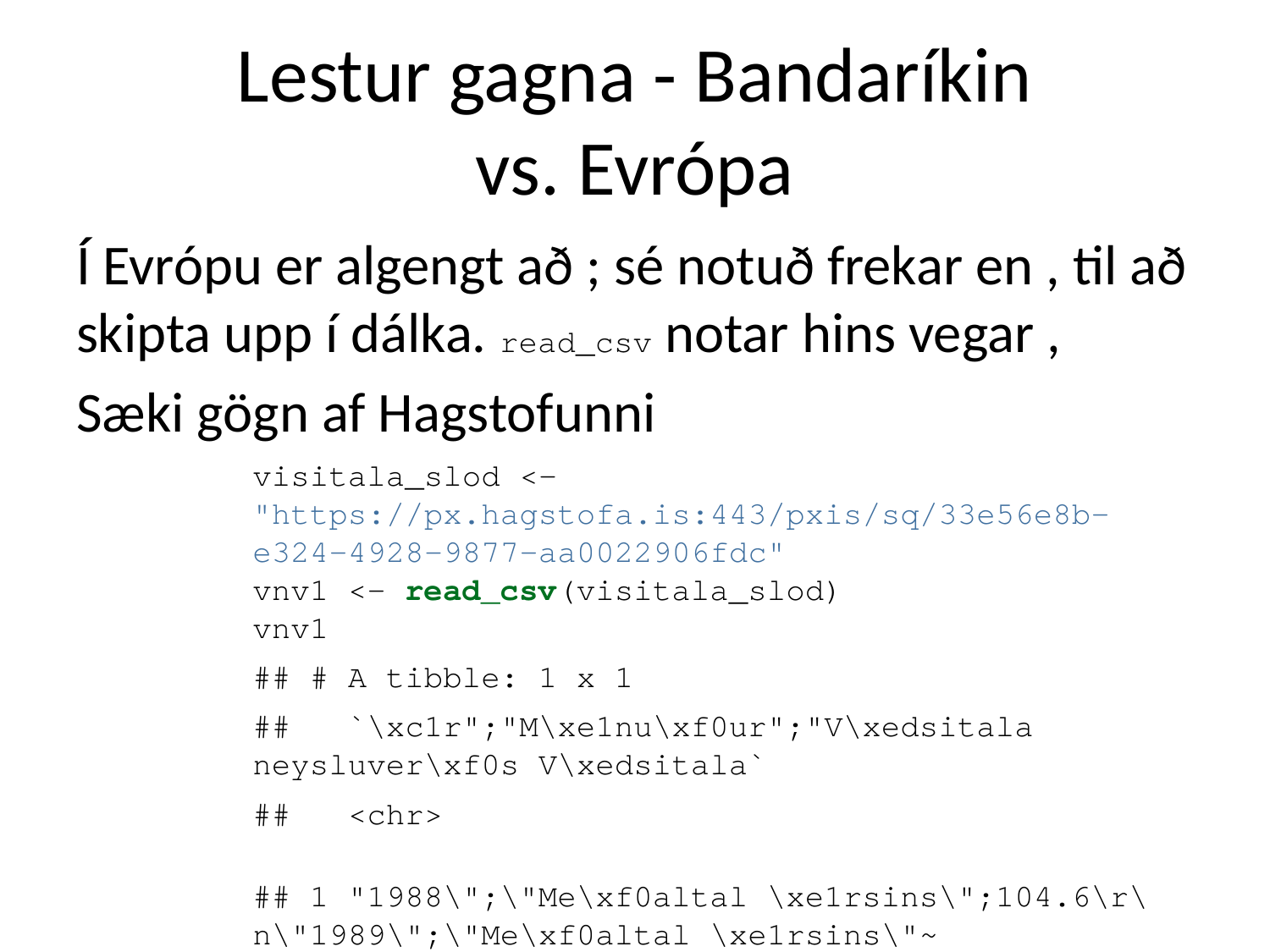

# Lestur gagna - Bandaríkin vs. Evrópa
Í Evrópu er algengt að ; sé notuð frekar en , til að skipta upp í dálka. read_csv notar hins vegar ,
Sæki gögn af Hagstofunni
visitala_slod <- "https://px.hagstofa.is:443/pxis/sq/33e56e8b-e324-4928-9877-aa0022906fdc"
vnv1 <- read_csv(visitala_slod)
vnv1
## # A tibble: 1 x 1
##   `\xc1r";"M\xe1nu\xf0ur";"V\xedsitala neysluver\xf0s V\xedsitala`
##   <chr>
## 1 "1988\";\"Me\xf0altal \xe1rsins\";104.6\r\n\"1989\";\"Me\xf0altal \xe1rsins\"~